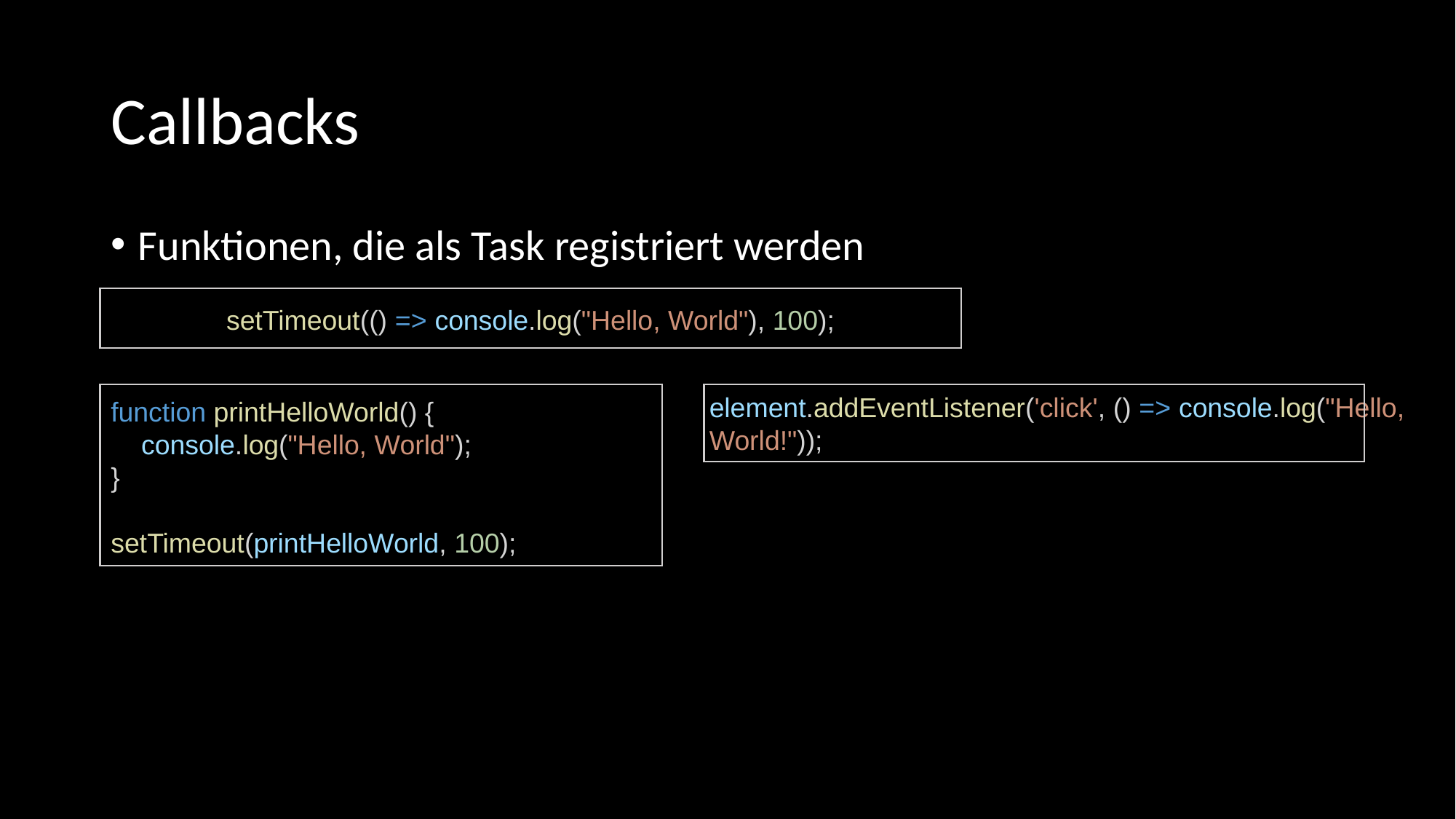

# Callbacks
Funktionen, die als Task registriert werden

setTimeout(() => console.log("Hello, World"), 100);

element.addEventListener('click', () => console.log("Hello, World!"));

function printHelloWorld() {
    console.log("Hello, World");
}
setTimeout(printHelloWorld, 100);